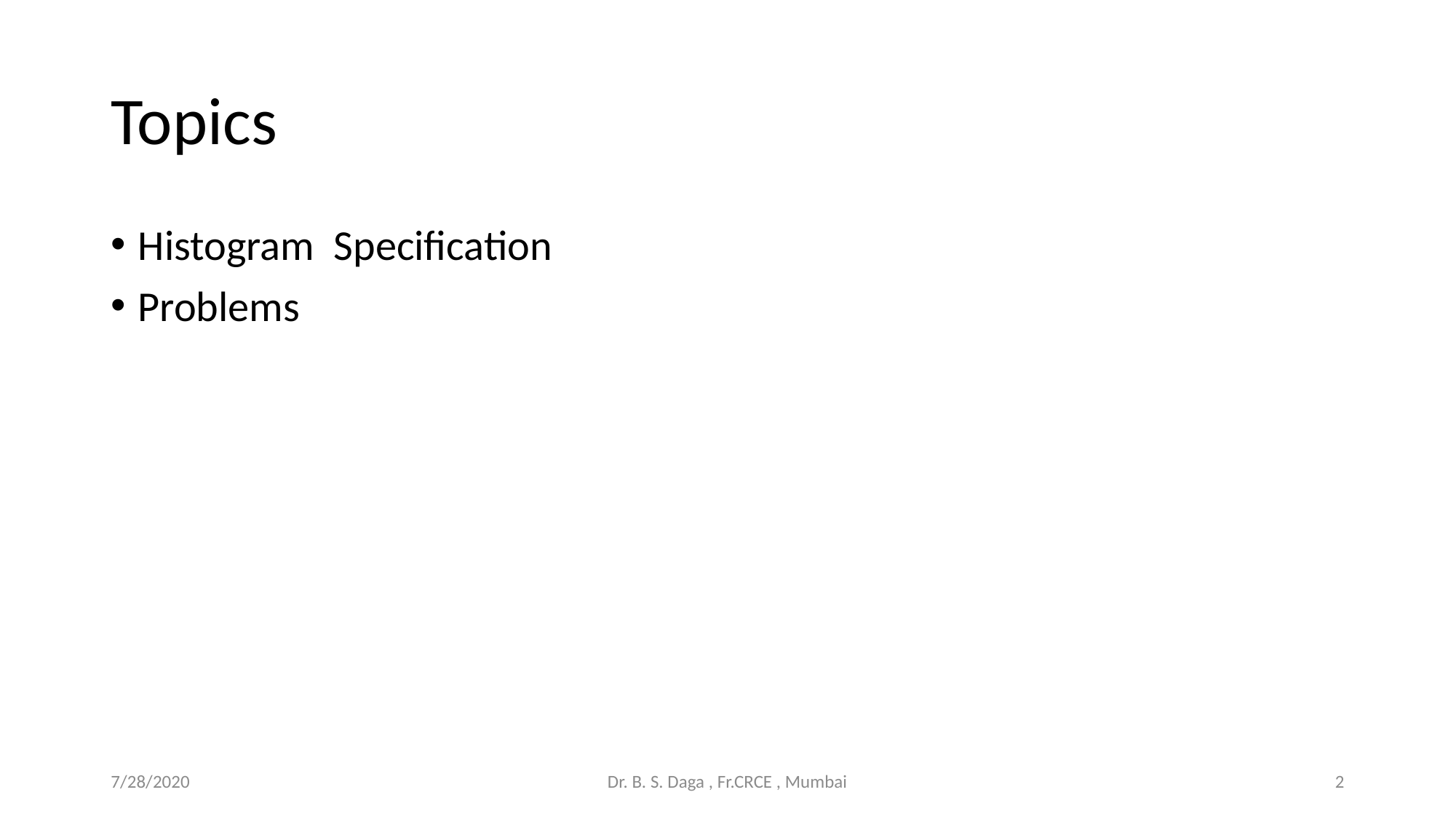

# Topics
Histogram  Specification
Problems
7/28/2020
Dr. B. S. Daga , Fr.CRCE , Mumbai
2